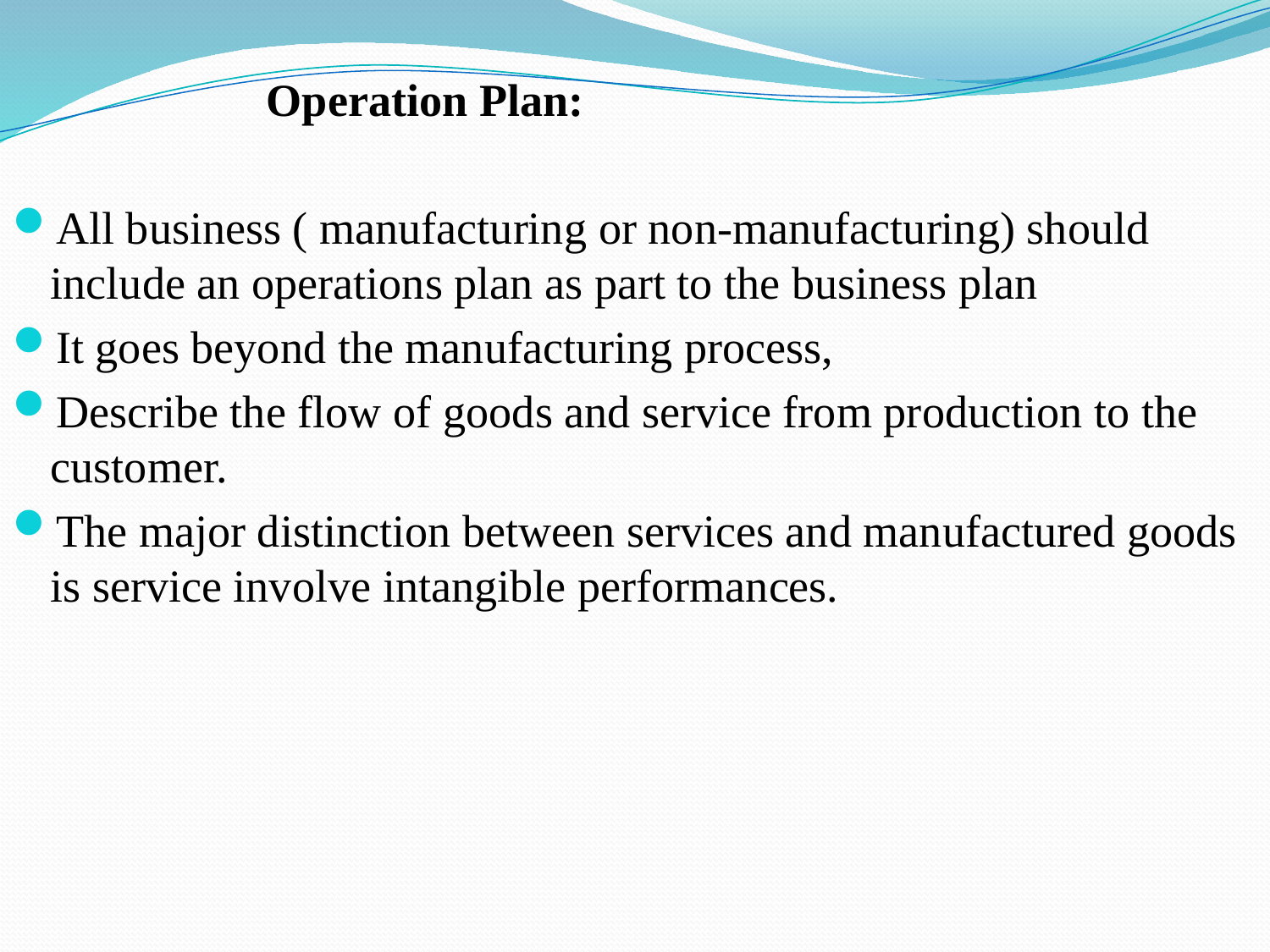

Operation Plan:

All business ( manufacturing or non-manufacturing) should include an operations plan as part to the business plan
It goes beyond the manufacturing process,
Describe the flow of goods and service from production to the customer.
The major distinction between services and manufactured goods is service involve intangible performances.